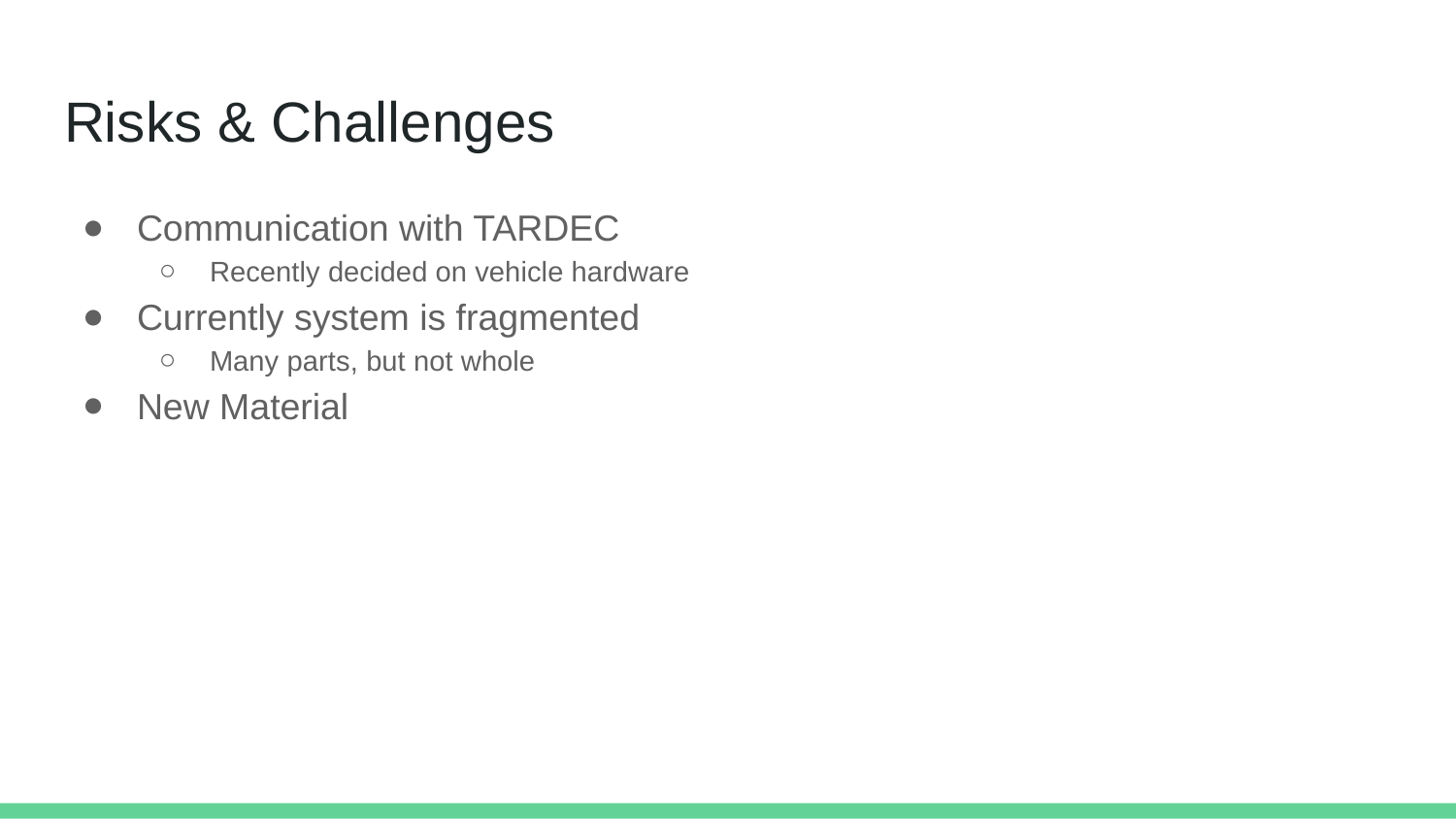

# Risks & Challenges
Communication with TARDEC
Recently decided on vehicle hardware
Currently system is fragmented
Many parts, but not whole
New Material